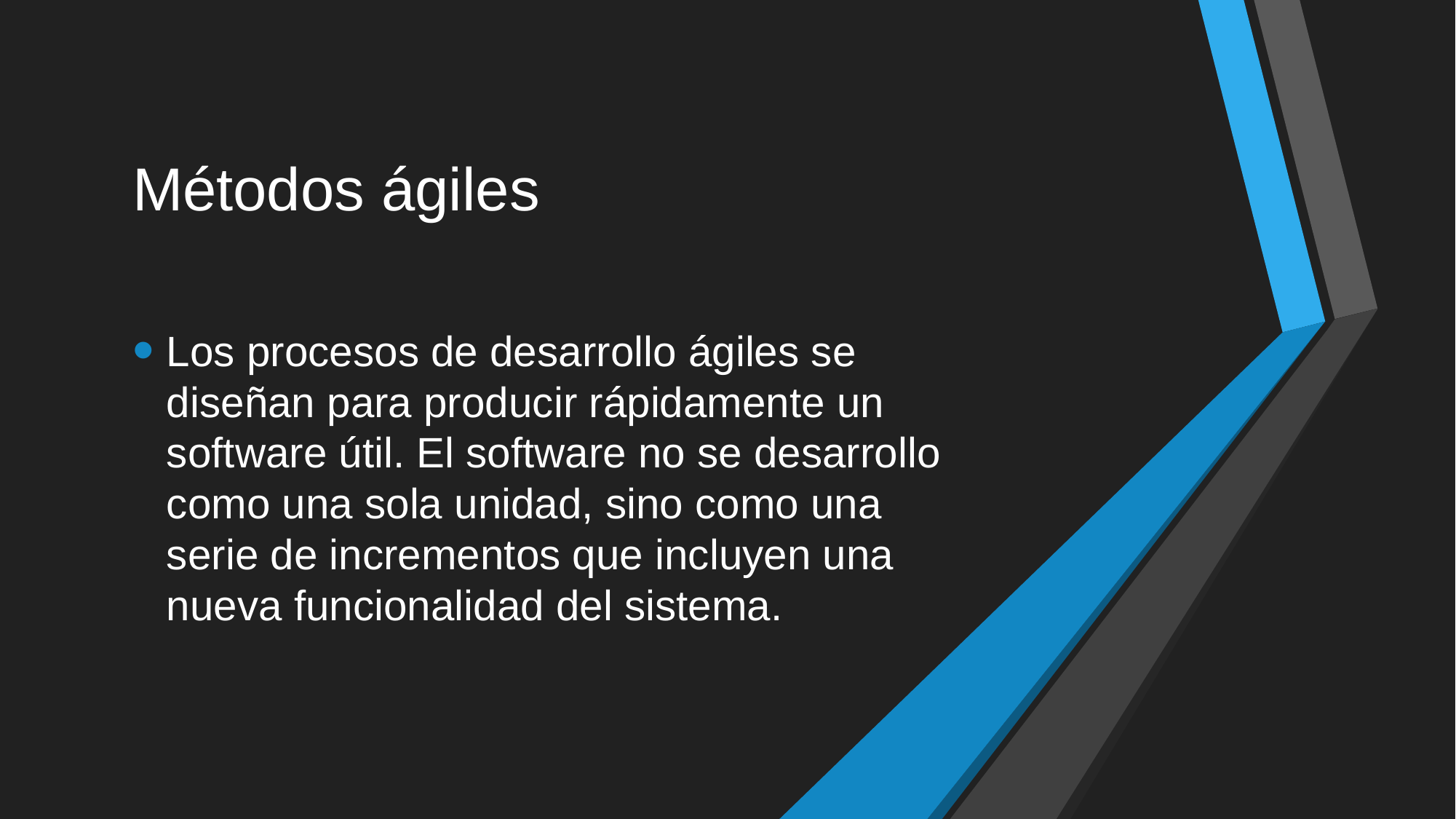

# Métodos ágiles
Los procesos de desarrollo ágiles se diseñan para producir rápidamente un software útil. El software no se desarrollo como una sola unidad, sino como una serie de incrementos que incluyen una nueva funcionalidad del sistema.